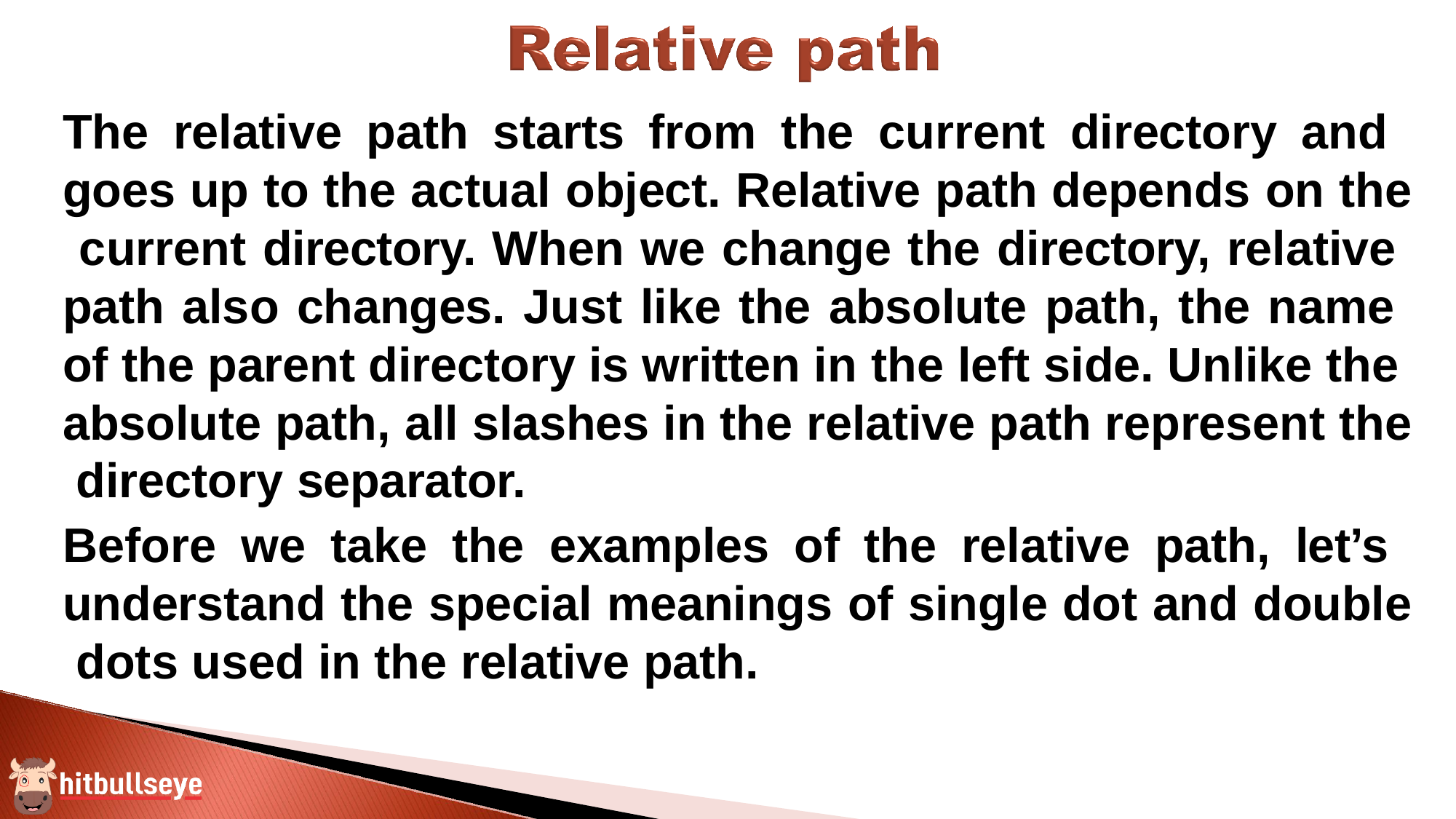

The relative path starts from the current directory and  goes up to the actual object. Relative path depends on the  current directory. When we change the directory, relative  path also changes. Just like the absolute path, the name  of the parent directory is written in the left side. Unlike the  absolute path, all slashes in the relative path represent the  directory separator.
Before we take the examples of the relative path, let’s  understand the special meanings of single dot and double  dots used in the relative path.